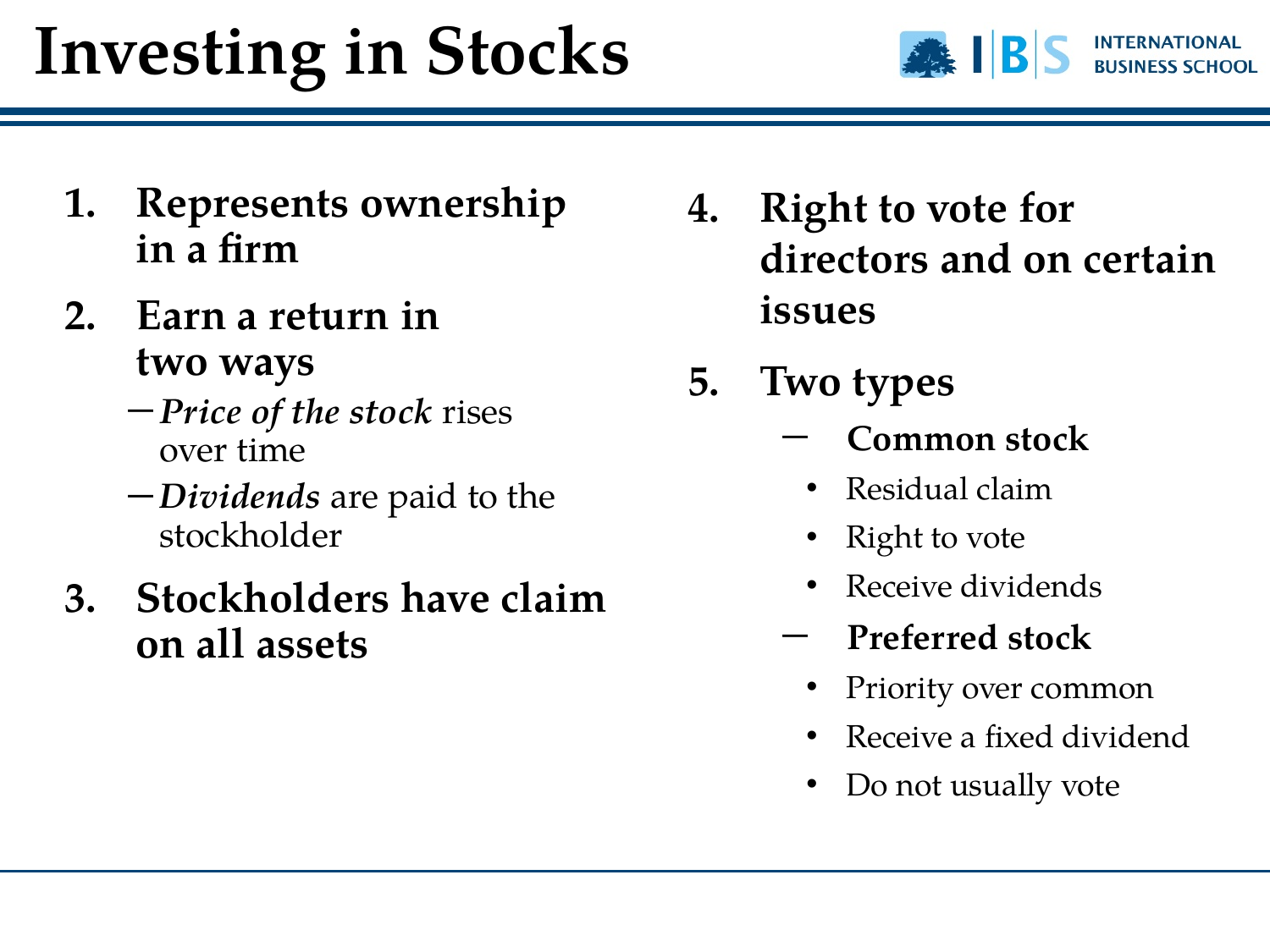

# Investing in Stocks
Right to vote for directors and on certain issues
Two types
Common stock
Residual claim
Right to vote
Receive dividends
Preferred stock
Priority over common
Receive a fixed dividend
Do not usually vote
Represents ownership
in a firm
Earn a return in
two ways
Price of the stock rises
over time
Dividends are paid to the stockholder
Stockholders have claim on all assets